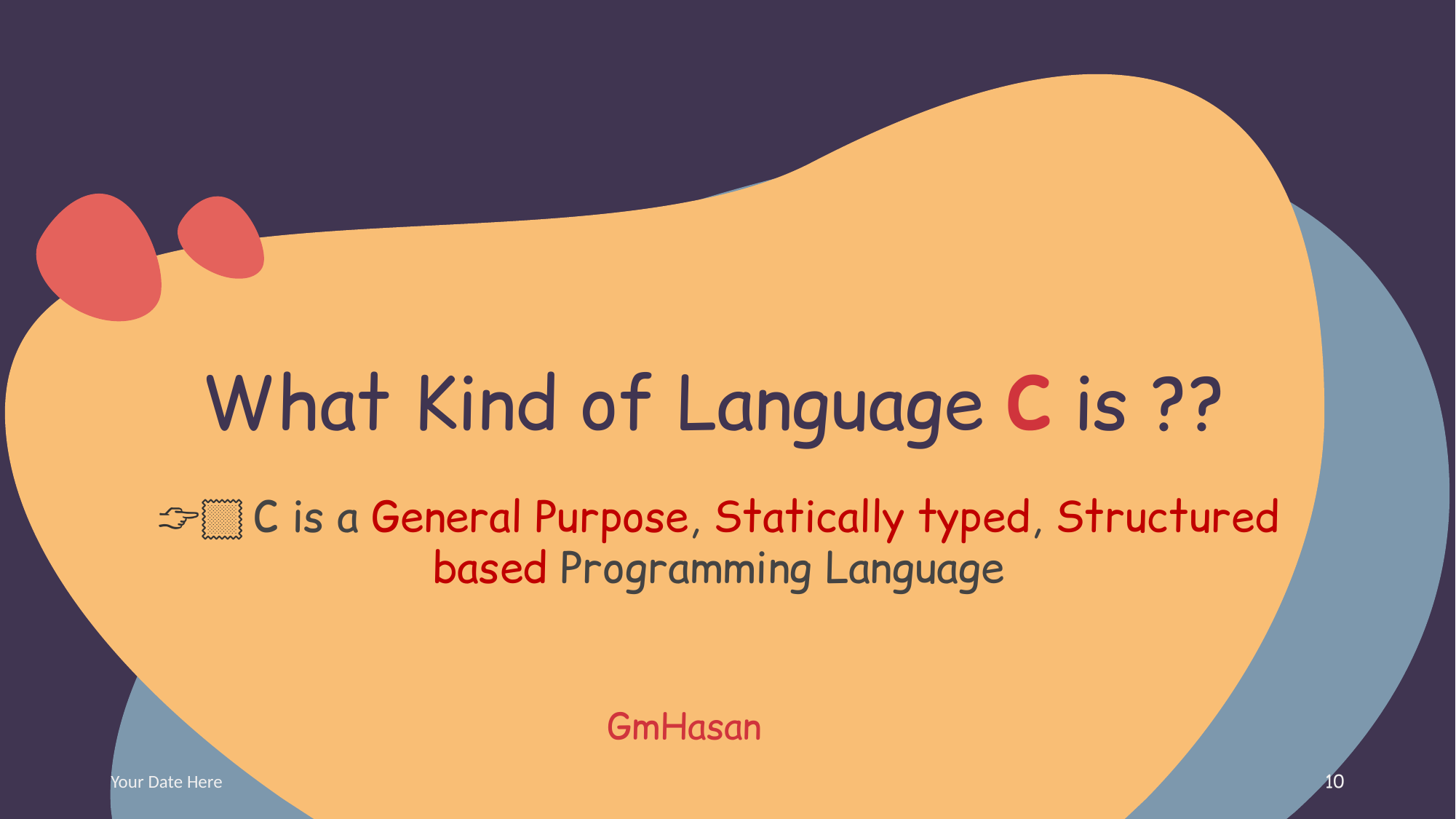

What Kind of Language C is ??
👉🏻 C is a General Purpose, Statically typed, Structured based Programming Language
GmHasan
Your Date Here
10